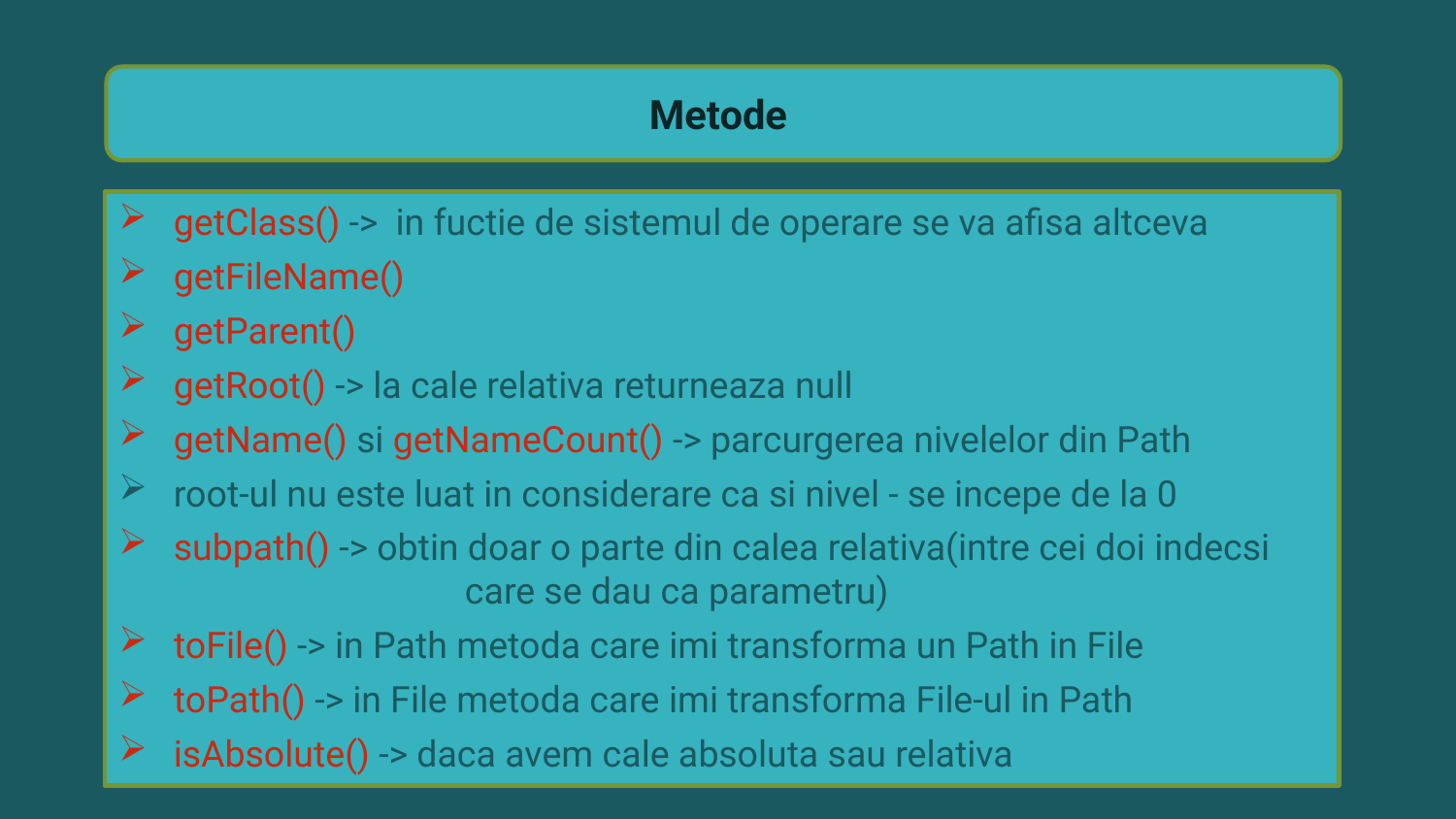

Metode
getClass() ->  in fuctie de sistemul de operare se va afisa altceva
getFileName()
getParent()
getRoot() -> la cale relativa returneaza null
getName() si getNameCount() -> parcurgerea nivelelor din Path
root-ul nu este luat in considerare ca si nivel - se incepe de la 0
subpath() -> obtin doar o parte din calea relativa(intre cei doi indecsi 		care se dau ca parametru)
toFile() -> in Path metoda care imi transforma un Path in File
toPath() -> in File metoda care imi transforma File-ul in Path
isAbsolute() -> daca avem cale absoluta sau relativa